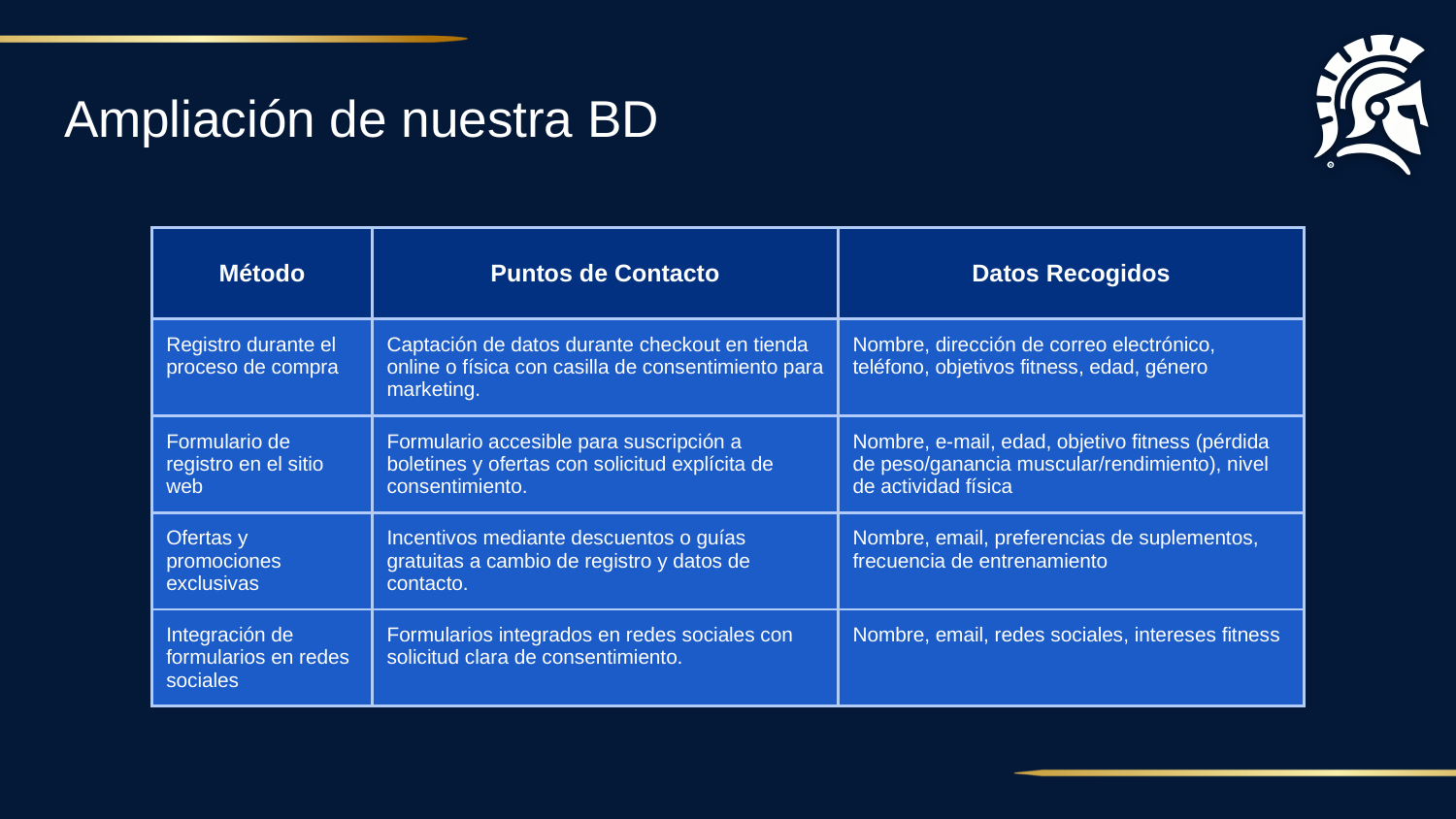

# Ampliación de nuestra BD

| Método | Puntos de Contacto | Datos Recogidos |
| --- | --- | --- |
| Registro durante el proceso de compra | Captación de datos durante checkout en tienda online o física con casilla de consentimiento para marketing. | Nombre, dirección de correo electrónico, teléfono, objetivos fitness, edad, género |
| Formulario de registro en el sitio web | Formulario accesible para suscripción a boletines y ofertas con solicitud explícita de consentimiento. | Nombre, e-mail, edad, objetivo fitness (pérdida de peso/ganancia muscular/rendimiento), nivel de actividad física |
| Ofertas y promociones exclusivas | Incentivos mediante descuentos o guías gratuitas a cambio de registro y datos de contacto. | Nombre, email, preferencias de suplementos, frecuencia de entrenamiento |
| Integración de formularios en redes sociales | Formularios integrados en redes sociales con solicitud clara de consentimiento. | Nombre, email, redes sociales, intereses fitness |